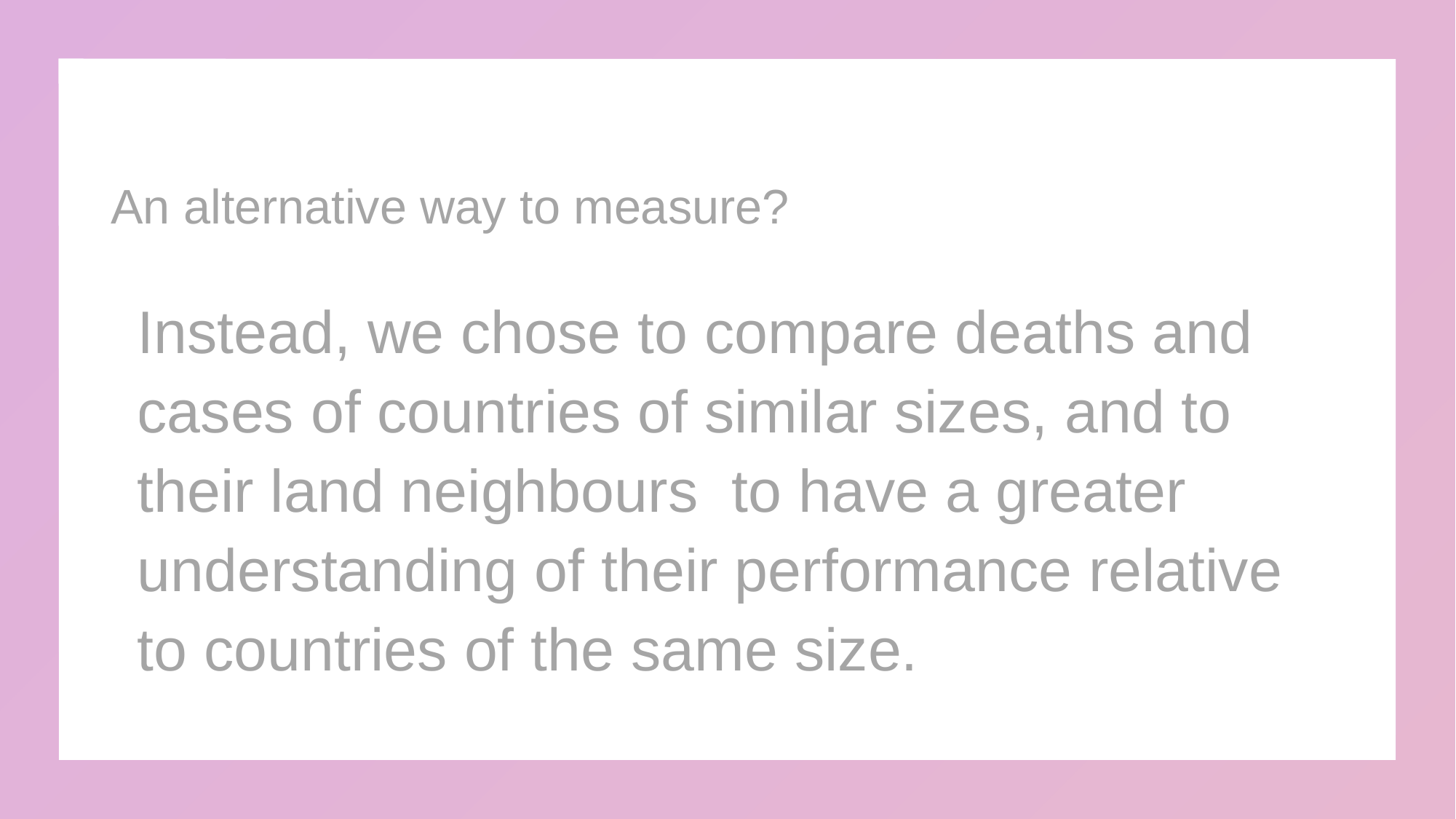

# An alternative way to measure?
Instead, we chose to compare deaths and cases of countries of similar sizes, and to their land neighbours  to have a greater understanding of their performance relative to countries of the same size.